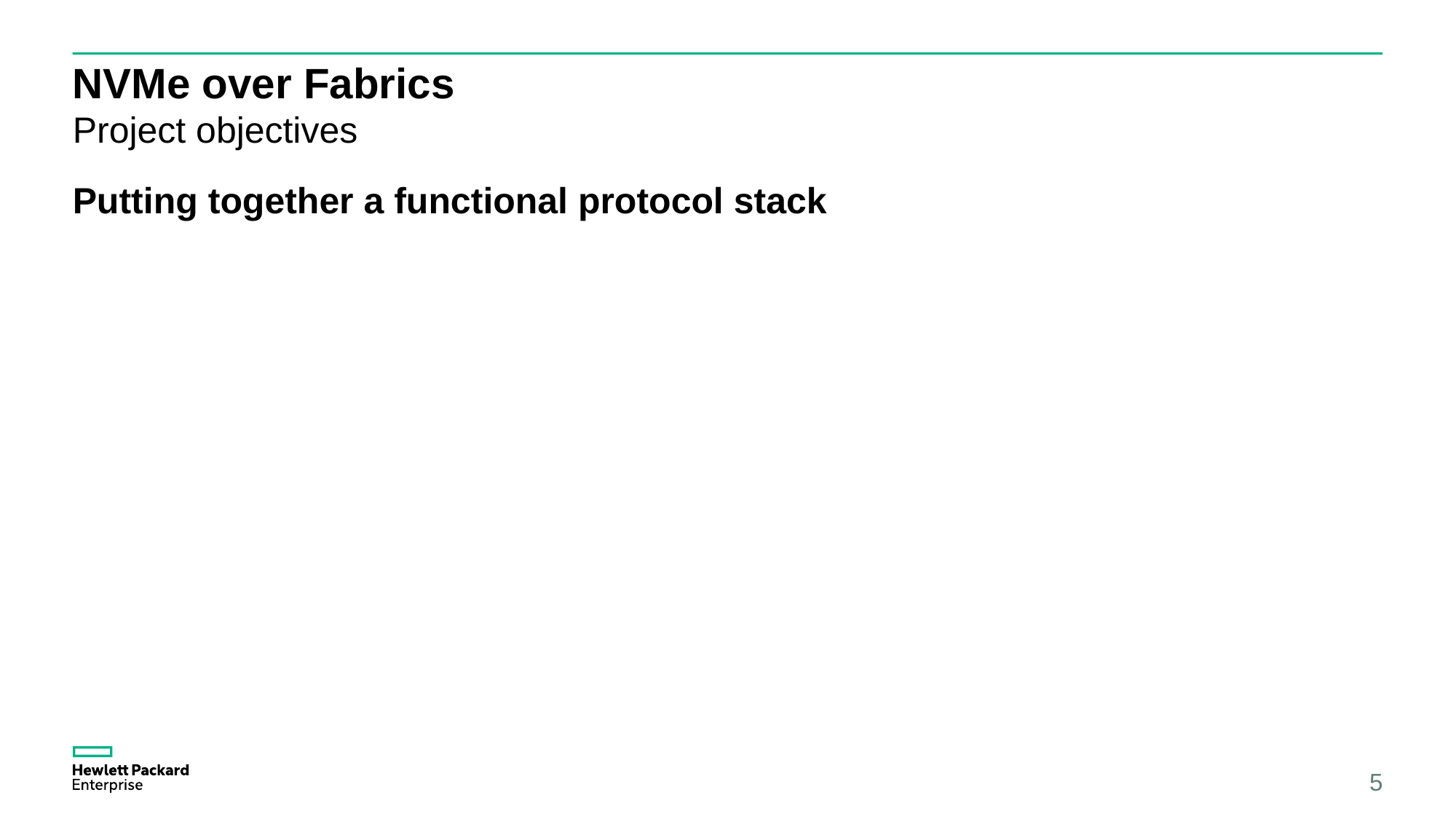

# NVMe over Fabrics
Project objectives
Putting together a functional protocol stack

5